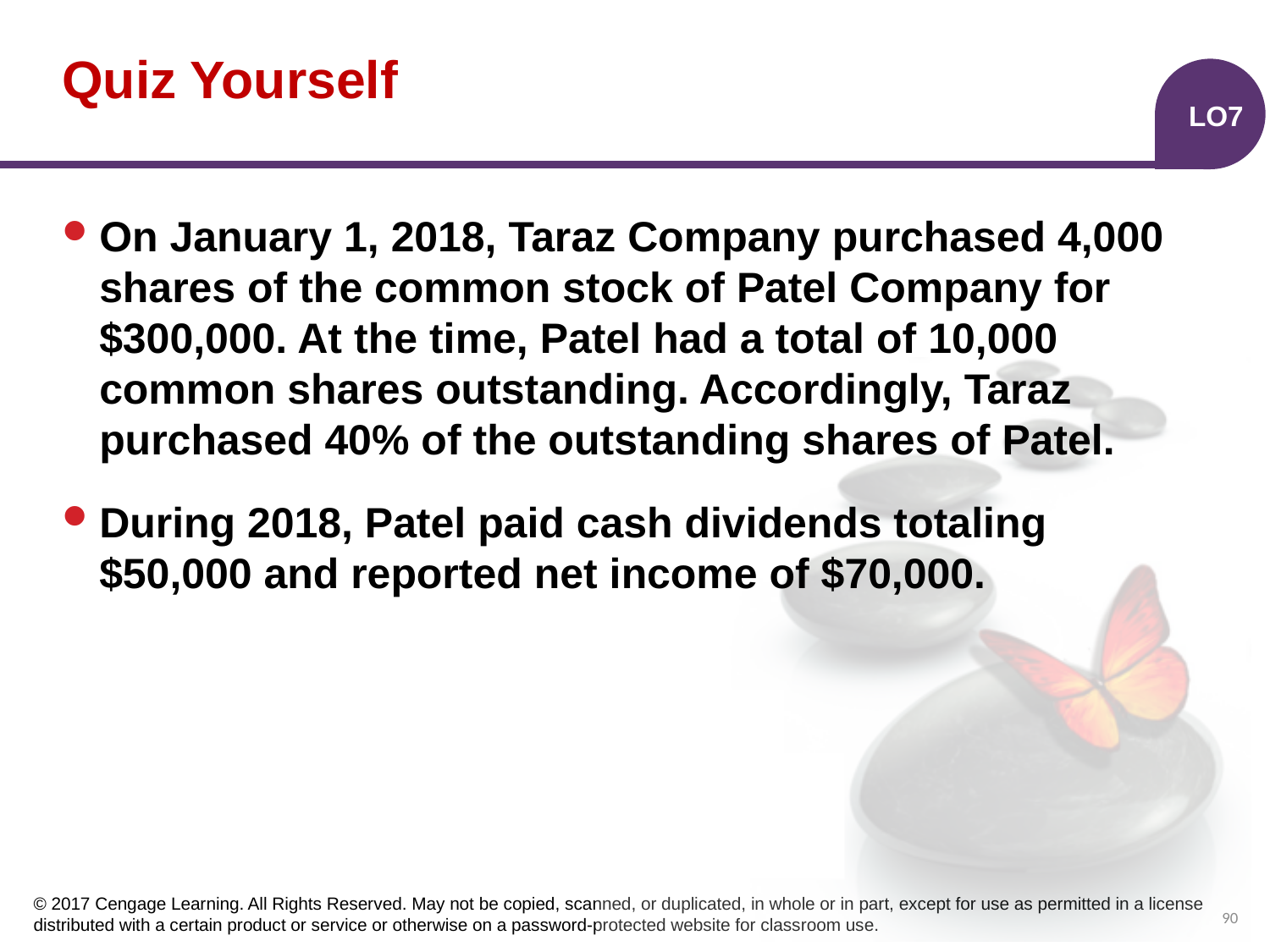

# Quiz Yourself
LO7
On January 1, 2018, Taraz Company purchased 4,000 shares of the common stock of Patel Company for $300,000. At the time, Patel had a total of 10,000 common shares outstanding. Accordingly, Taraz purchased 40% of the outstanding shares of Patel.
During 2018, Patel paid cash dividends totaling $50,000 and reported net income of $70,000.

90